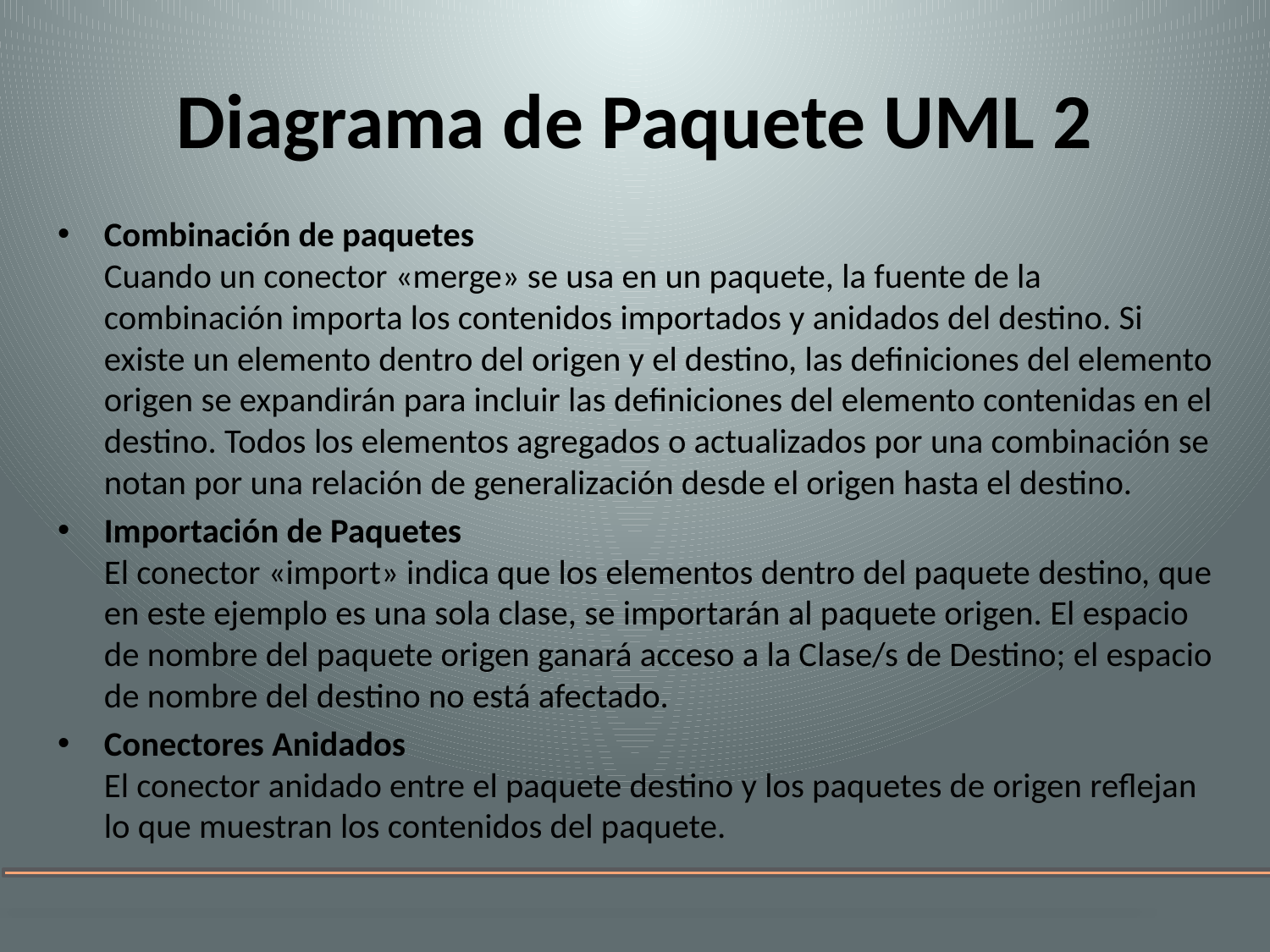

# Diagrama de Paquete UML 2
Combinación de paquetes
Cuando un conector «merge» se usa en un paquete, la fuente de la combinación importa los contenidos importados y anidados del destino. Si existe un elemento dentro del origen y el destino, las definiciones del elemento origen se expandirán para incluir las definiciones del elemento contenidas en el destino. Todos los elementos agregados o actualizados por una combinación se notan por una relación de generalización desde el origen hasta el destino.
Importación de Paquetes 
El conector «import» indica que los elementos dentro del paquete destino, que en este ejemplo es una sola clase, se importarán al paquete origen. El espacio de nombre del paquete origen ganará acceso a la Clase/s de Destino; el espacio de nombre del destino no está afectado.
Conectores Anidados
El conector anidado entre el paquete destino y los paquetes de origen reflejan lo que muestran los contenidos del paquete.